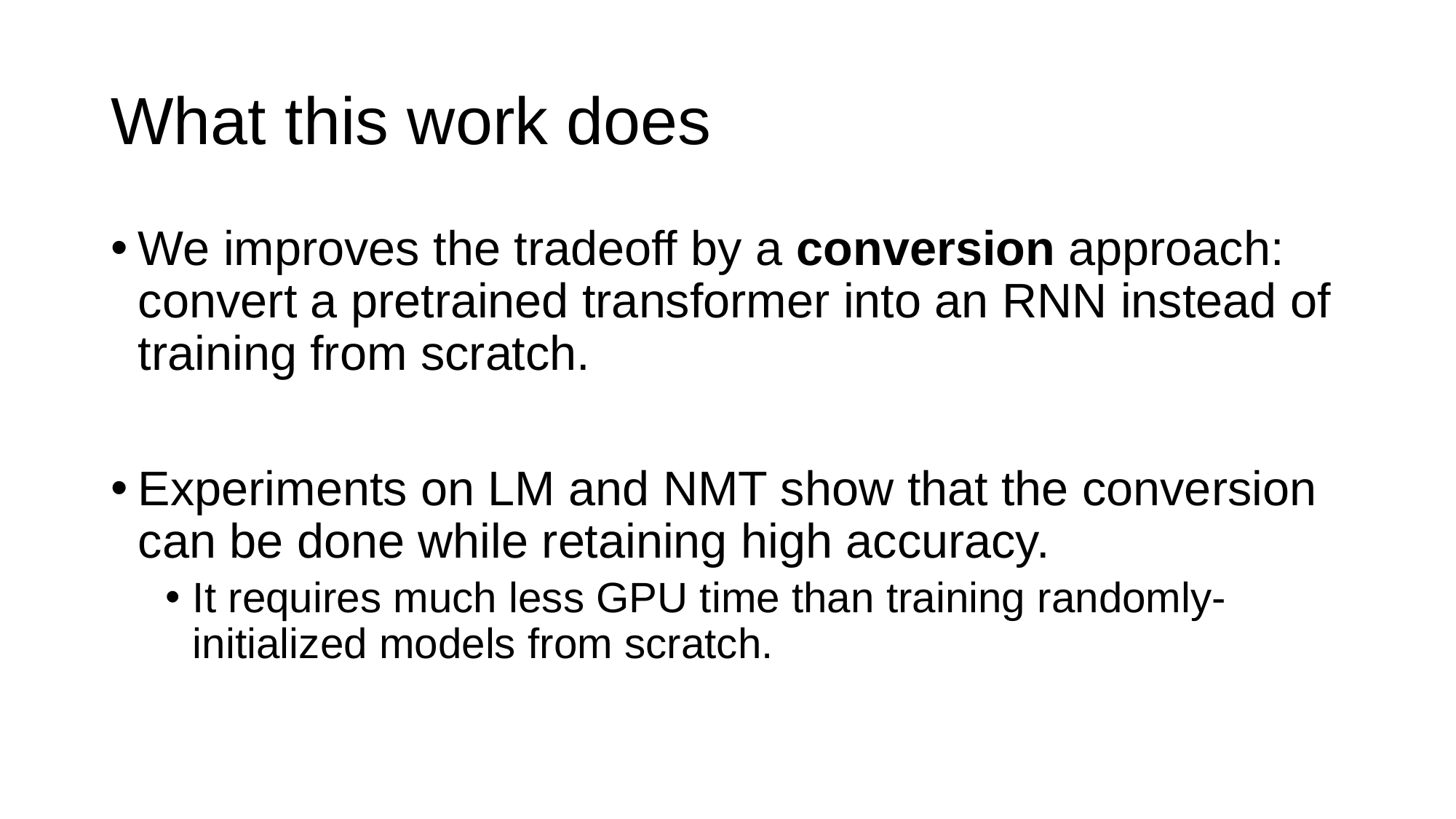

# What this work does
We improves the tradeoff by a conversion approach:
convert a pretrained transformer into an RNN instead of training from scratch.

Experiments on LM and NMT show that the conversion can be done while retaining high accuracy.
It requires much less GPU time than training randomly-initialized models from scratch.